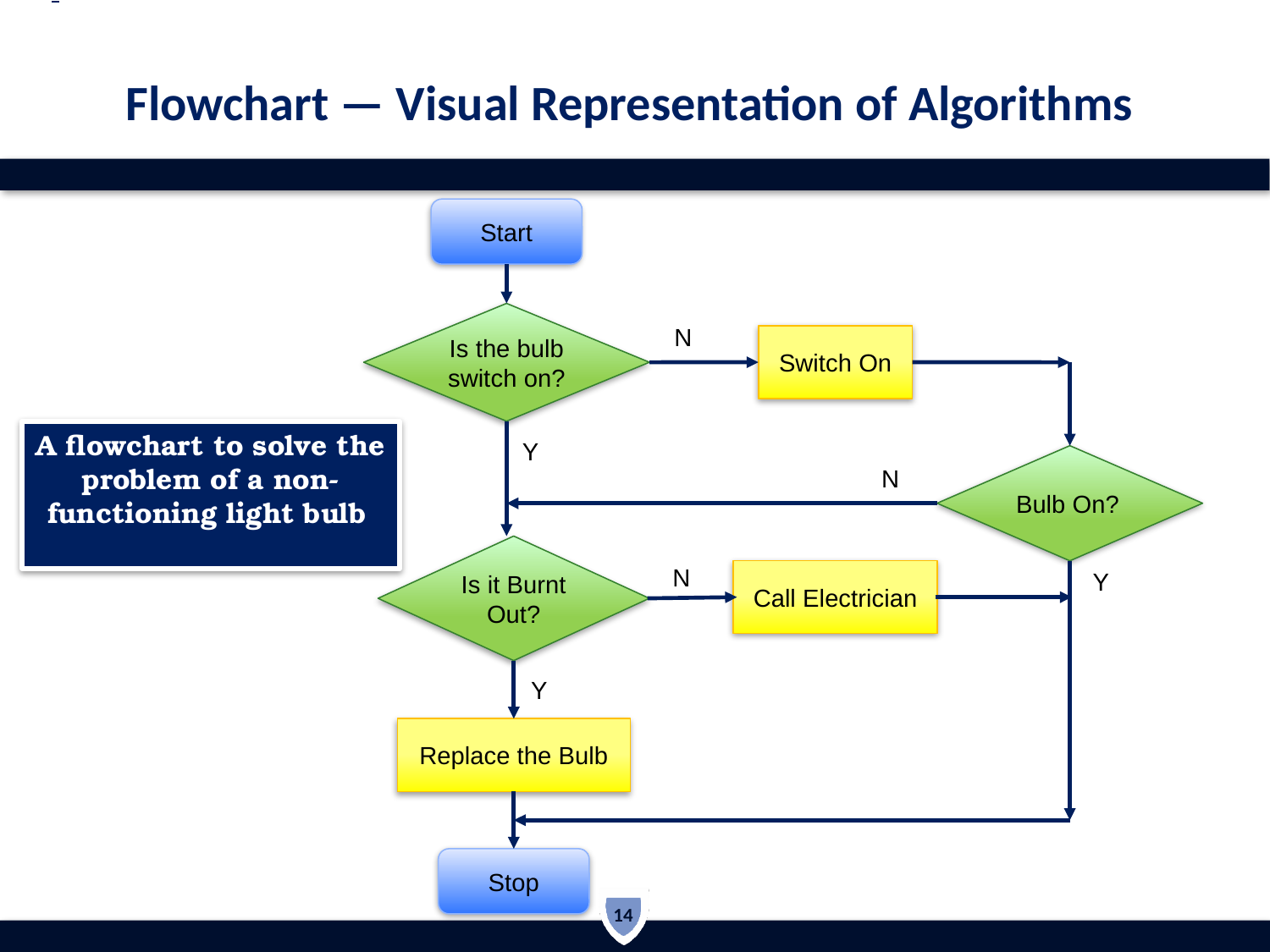

Start
Is the bulb switch on?
N
Switch On
Y
Bulb On?
N
Is it Burnt Out?
N
Call Electrician
Y
Y
Replace the Bulb
Stop
# Flowchart — Visual Representation of Algorithms
A flowchart to solve the problem of a non-functioning light bulb
14